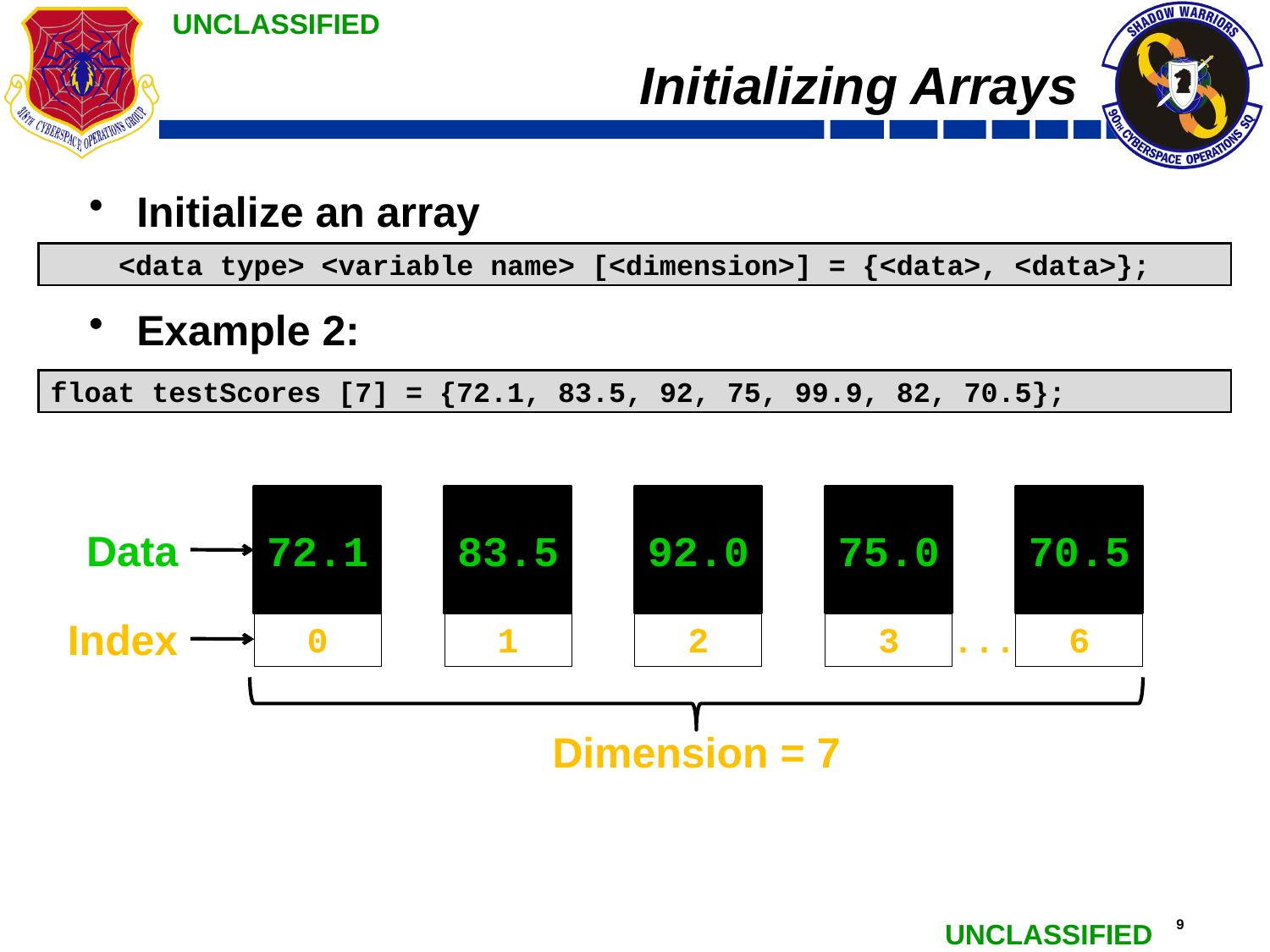

# Initializing Arrays
Initialize an array

Example 2:
<data type> <variable name> [<dimension>] = {<data>, <data>};

float testScores [7] = {72.1, 83.5, 92, 75, 99.9, 82, 70.5};
72.1
0
83.5
1
92.0
2
75.0
3
70.5
6
Data
Index
...
Dimension = 7